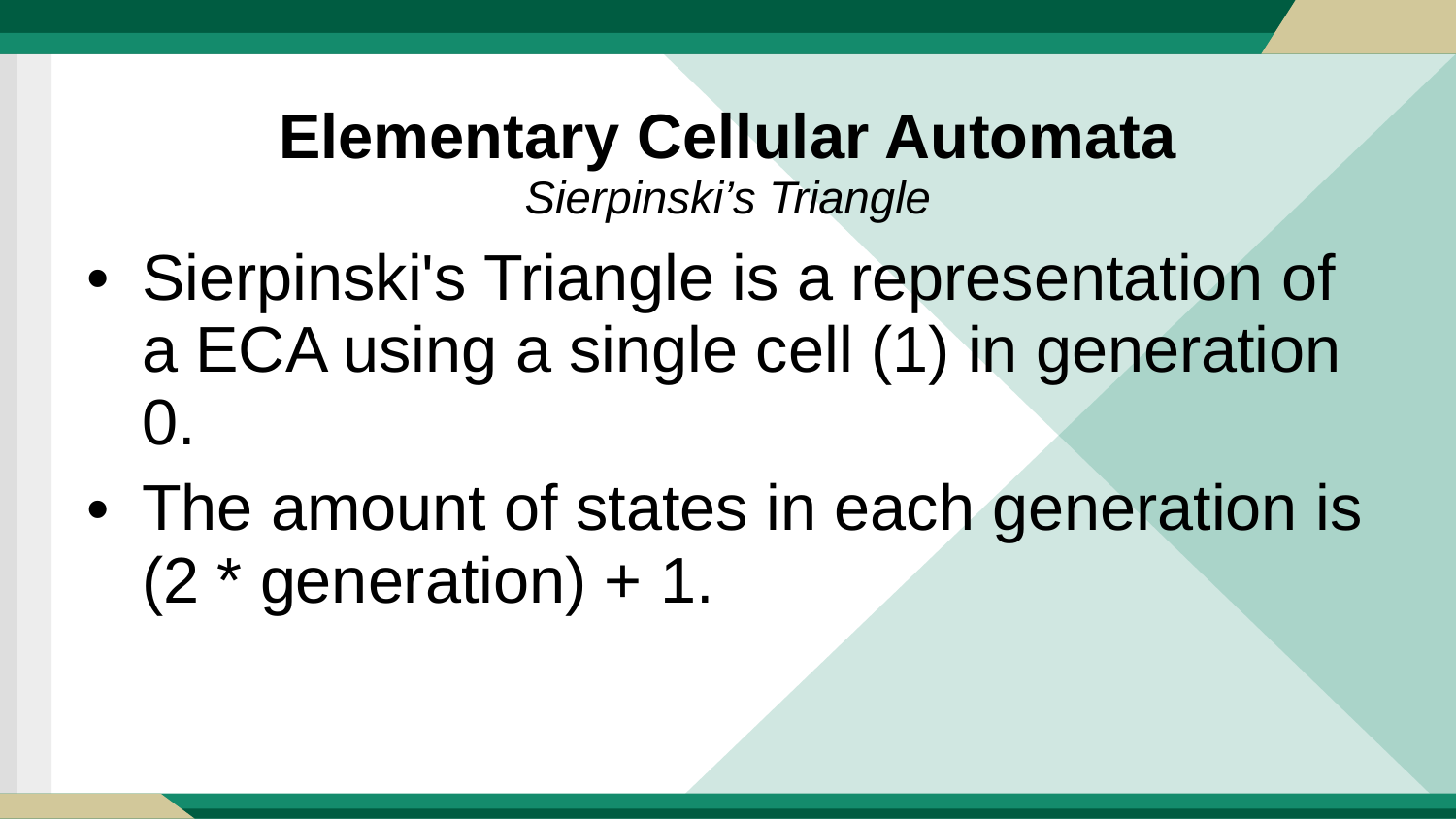

Elementary Cellular Automata
Sierpinski’s Triangle
Sierpinski's Triangle is a representation of a ECA using a single cell (1) in generation 0.
The amount of states in each generation is (2 * generation) + 1.